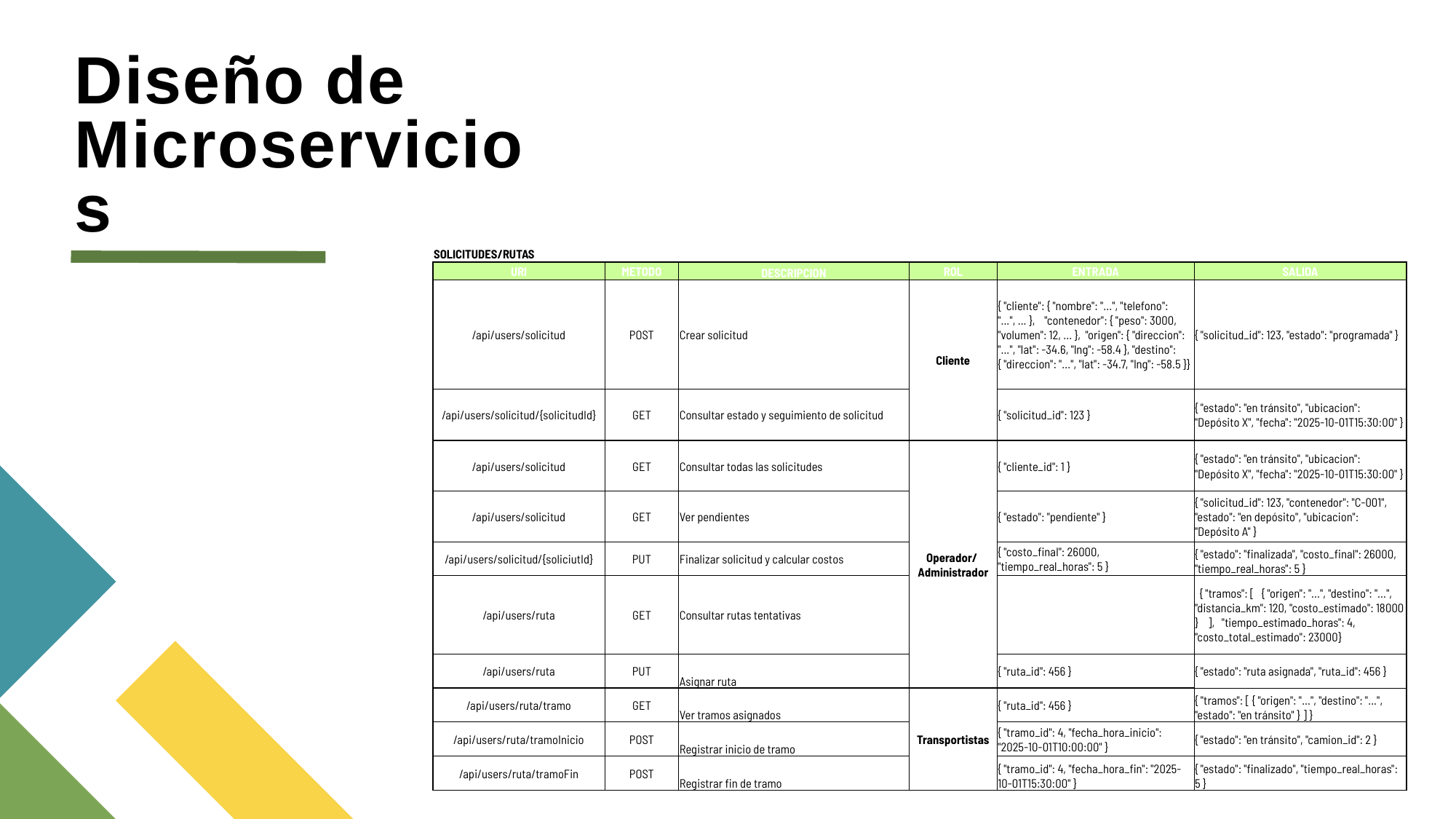

# Diseño de Microservicios
| SOLICITUDES/RUTAS |  |  |  |  |  |
| --- | --- | --- | --- | --- | --- |
| URI | METODO | DESCRIPCION | ROL | ENTRADA | SALIDA |
| /api/users/solicitud | POST | Crear solicitud | Cliente | { "cliente": { "nombre": "...", "telefono": "...", ... }, "contenedor": { "peso": 3000, "volumen": 12, ... }, "origen": { "direccion": "...", "lat": -34.6, "lng": -58.4 }, "destino": { "direccion": "...", "lat": -34.7, "lng": -58.5 }} | { "solicitud\_id": 123, "estado": "programada" } |
| /api/users/solicitud/{solicitudId} | GET | Consultar estado y seguimiento de solicitud |  | { "solicitud\_id": 123 } | { "estado": "en tránsito", "ubicacion": "Depósito X", "fecha": "2025-10-01T15:30:00" } |
| /api/users/solicitud | GET | Consultar todas las solicitudes | Operador/ Administrador | { "cliente\_id": 1 } | { "estado": "en tránsito", "ubicacion": "Depósito X", "fecha": "2025-10-01T15:30:00" } |
| /api/users/solicitud | GET | Ver pendientes |  | { "estado": "pendiente" } | { "solicitud\_id": 123, "contenedor": "C-001", "estado": "en depósito", "ubicacion": "Depósito A" } |
| /api/users/solicitud/{soliciutId} | PUT | Finalizar solicitud y calcular costos |  | { "costo\_final": 26000, "tiempo\_real\_horas": 5 } | { "estado": "finalizada", "costo\_final": 26000, "tiempo\_real\_horas": 5 } |
| /api/users/ruta | GET | Consultar rutas tentativas |  |  | { "tramos": [ { "origen": "...", "destino": "...", "distancia\_km": 120, "costo\_estimado": 18000 } ], "tiempo\_estimado\_horas": 4, "costo\_total\_estimado": 23000} |
| /api/users/ruta | PUT | Asignar ruta |  | { "ruta\_id": 456 } | { "estado": "ruta asignada", "ruta\_id": 456 } |
| /api/users/ruta/tramo | GET | Ver tramos asignados | Transportistas | { "ruta\_id": 456 } | { "tramos": [ { "origen": "...", "destino": "...", "estado": "en tránsito" } ] } |
| /api/users/ruta/tramoInicio | POST | Registrar inicio de tramo |  | { "tramo\_id": 4, "fecha\_hora\_inicio": "2025-10-01T10:00:00" } | { "estado": "en tránsito", "camion\_id": 2 } |
| /api/users/ruta/tramoFin | POST | Registrar fin de tramo |  | { "tramo\_id": 4, "fecha\_hora\_fin": "2025-10-01T15:30:00" } | { "estado": "finalizado", "tiempo\_real\_horas": 5 } |